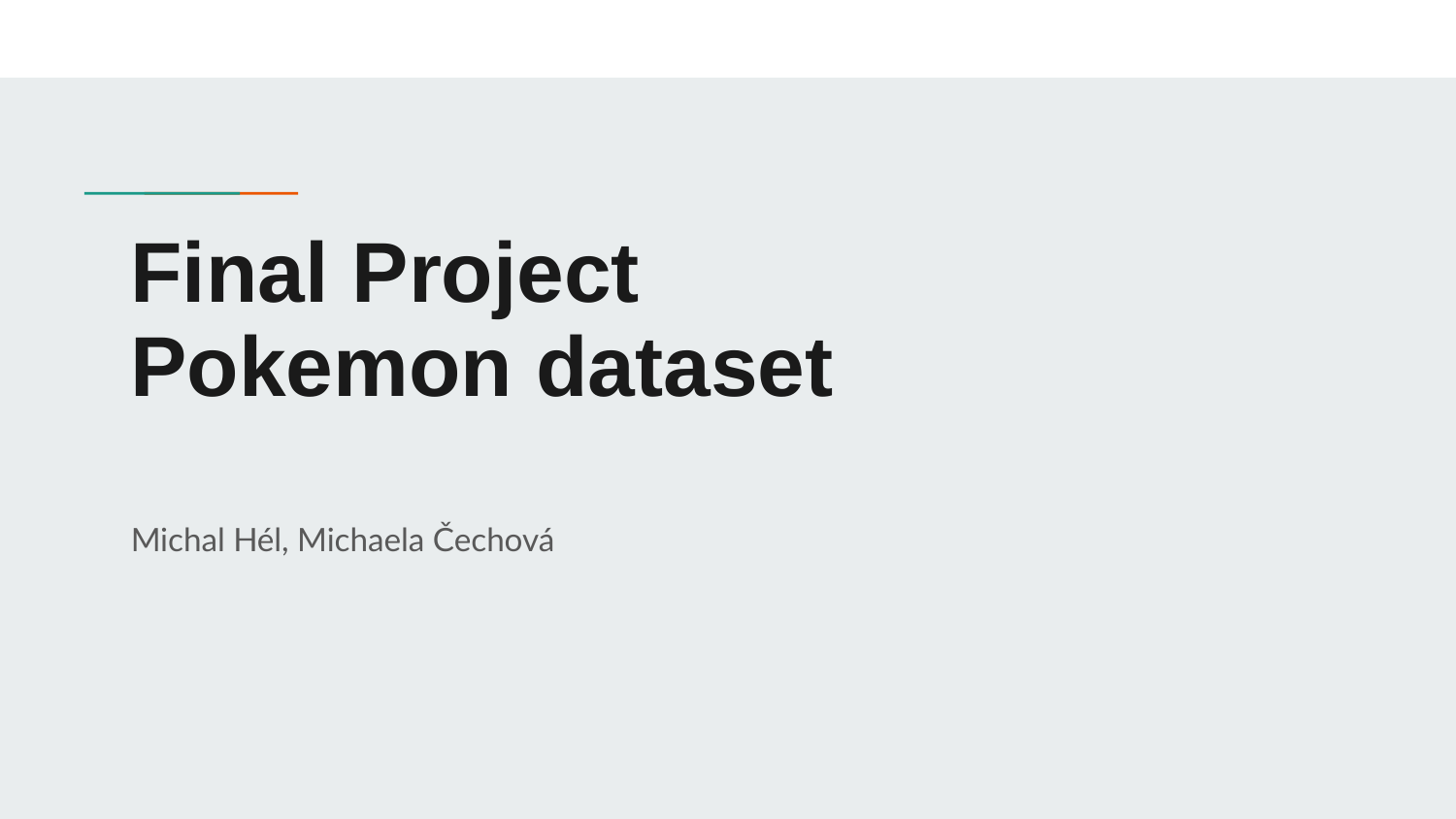

# Final Project
Pokemon dataset
Michal Hél, Michaela Čechová